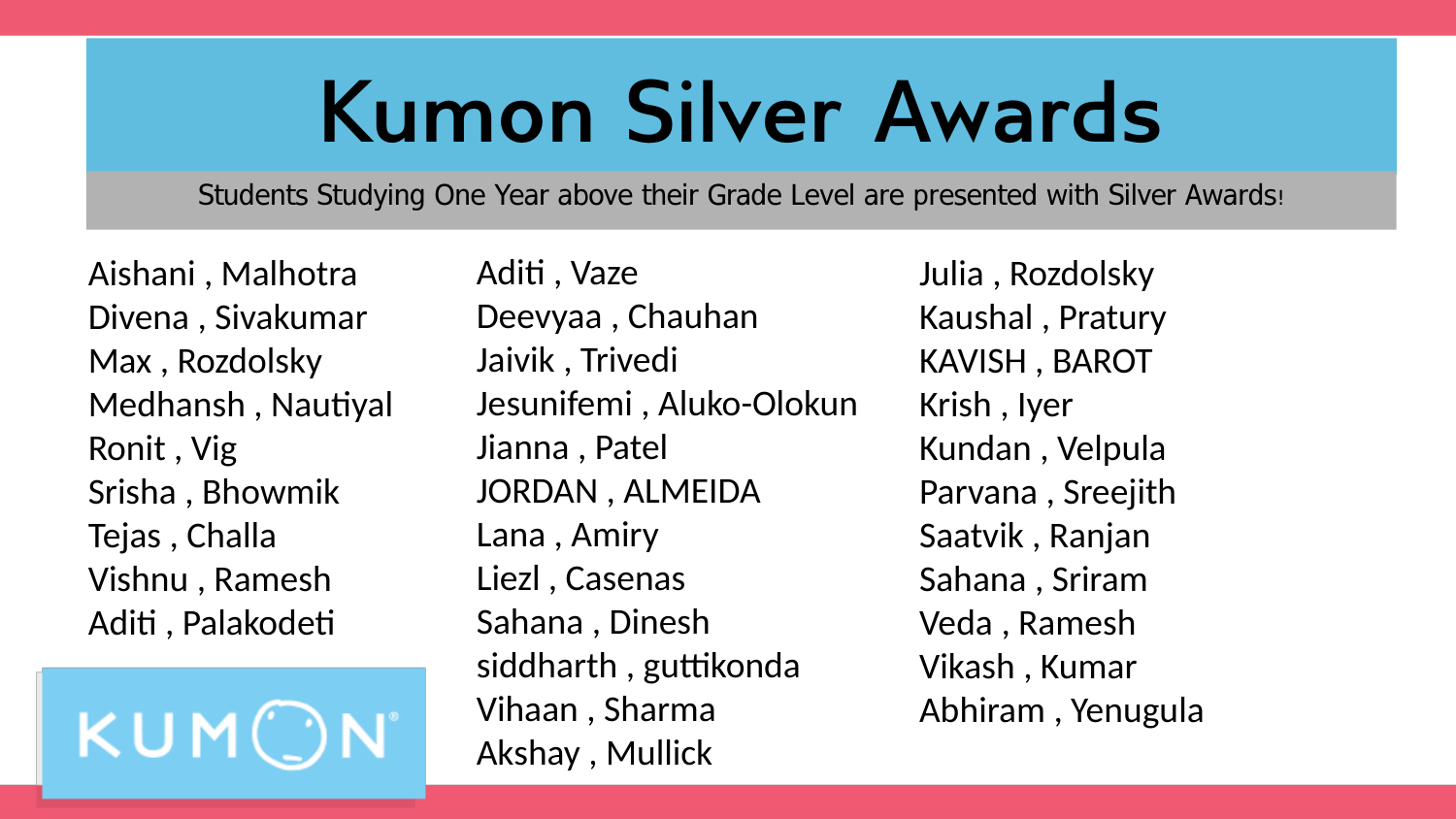

# Kumon Silver Awards
Students Studying One Year above their Grade Level are presented with Silver Awards!
Aditi , Vaze
Deevyaa , Chauhan
Jaivik , Trivedi
Jesunifemi , Aluko-Olokun
Jianna , Patel
JORDAN , ALMEIDA
Lana , Amiry
Liezl , Casenas
Sahana , Dinesh
siddharth , guttikonda
Vihaan , Sharma
Akshay , Mullick
Julia , Rozdolsky
Kaushal , Pratury
KAVISH , BAROT
Krish , Iyer
Kundan , Velpula
Parvana , Sreejith
Saatvik , Ranjan
Sahana , Sriram
Veda , Ramesh
Vikash , Kumar
Abhiram , Yenugula

Aishani , Malhotra
Divena , Sivakumar
Max , Rozdolsky
Medhansh , Nautiyal
Ronit , Vig
Srisha , Bhowmik
Tejas , Challa
Vishnu , Ramesh
Aditi , Palakodeti